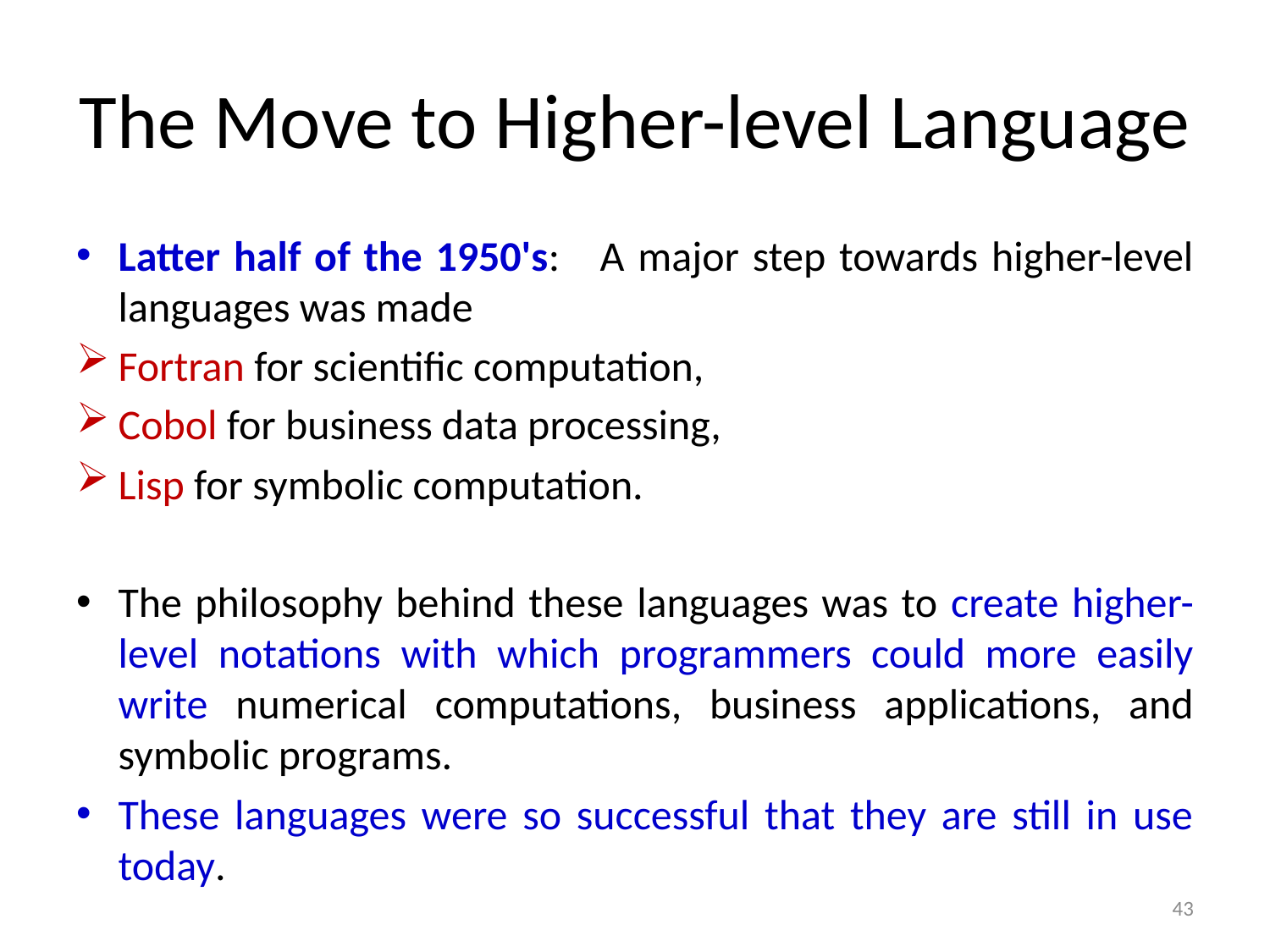

# The Move to Higher-level Language
Latter half of the 1950's:   A major step towards higher-level languages was made
Fortran for scientific computation,
Cobol for business data processing,
Lisp for symbolic computation.

The philosophy behind these languages was to create higher-level notations with which programmers could more easily write numerical computations, business applications, and symbolic programs.
These languages were so successful that they are still in use today.
43